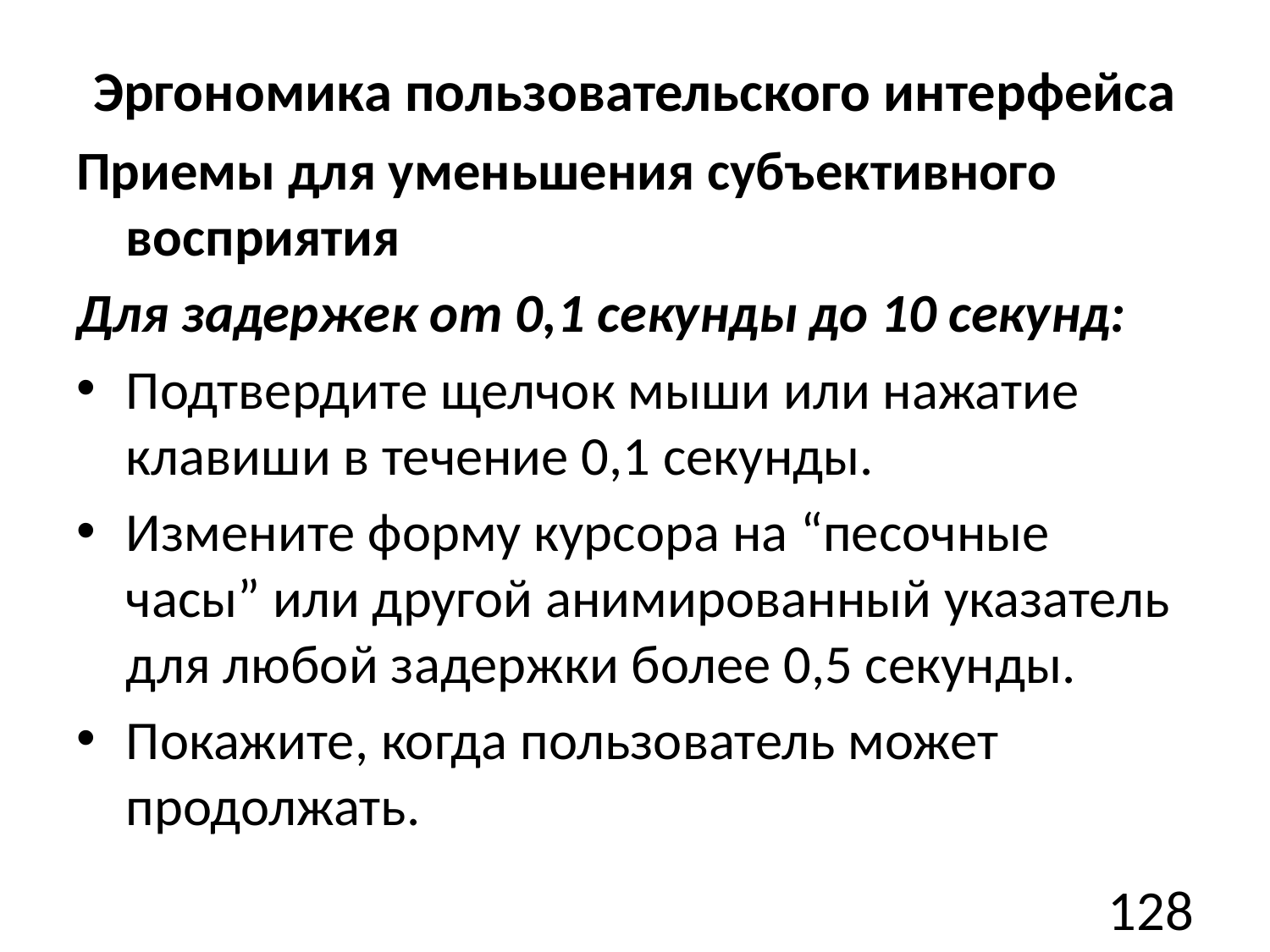

# Эргономика пользовательского интерфейса
Приемы для уменьшения субъективного восприятия
Для задержек от 0,1 секунды до 10 секунд:
Подтвердите щелчок мыши или нажатие клавиши в течение 0,1 секунды.
Измените форму курсора на “песочные часы” или другой анимированный указатель для любой задержки более 0,5 секунды.
Покажите, когда пользователь может продолжать.

128